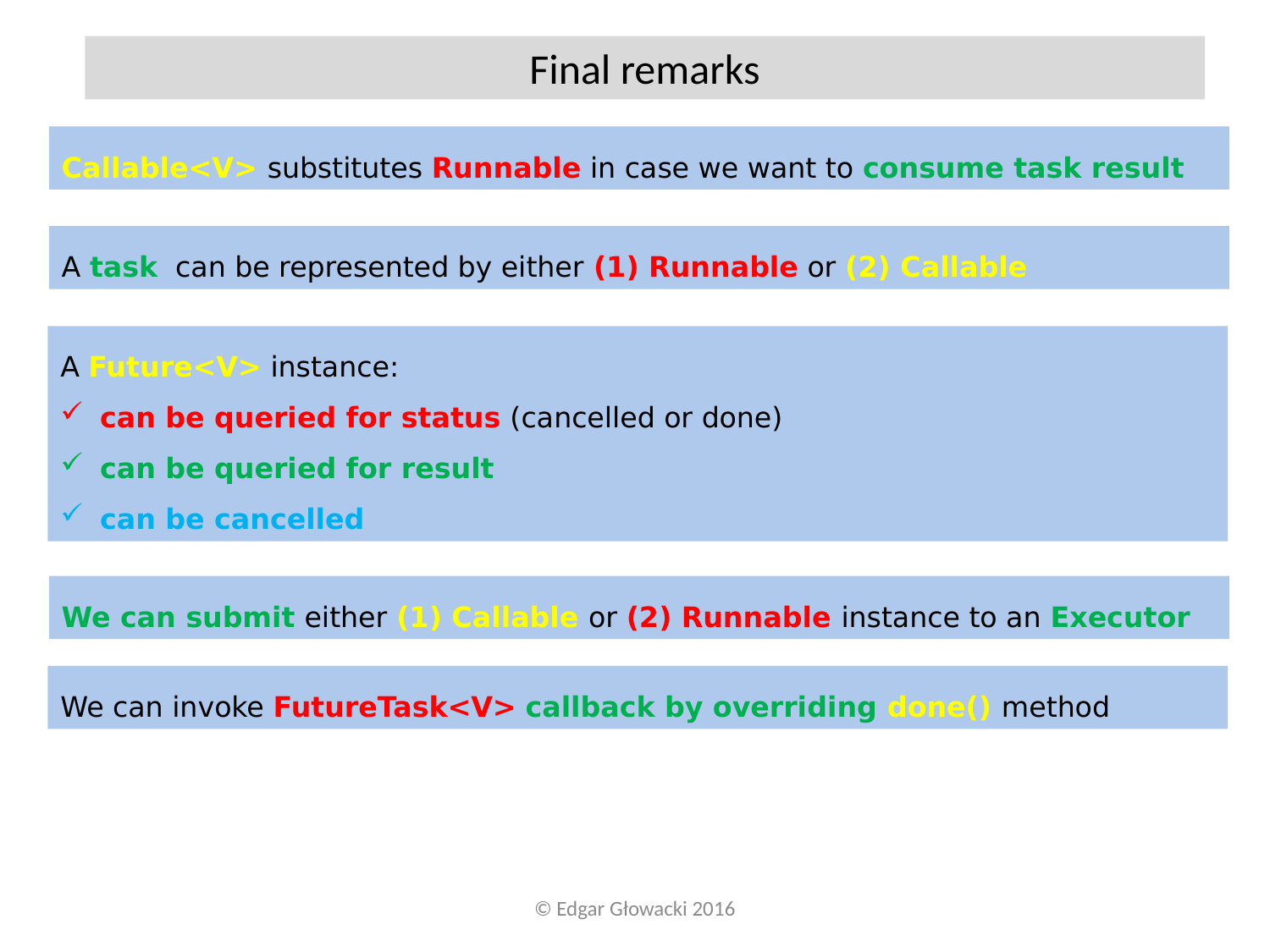

Final remarks
Callable<V> substitutes Runnable in case we want to consume task result
A task  can be represented by either (1) Runnable or (2) Callable
A Future<V> instance:
can be queried for status (cancelled or done)
can be queried for result
can be cancelled
We can submit either (1) Callable or (2) Runnable instance to an Executor
We can invoke FutureTask<V> callback by overriding done() method
© Edgar Głowacki 2016